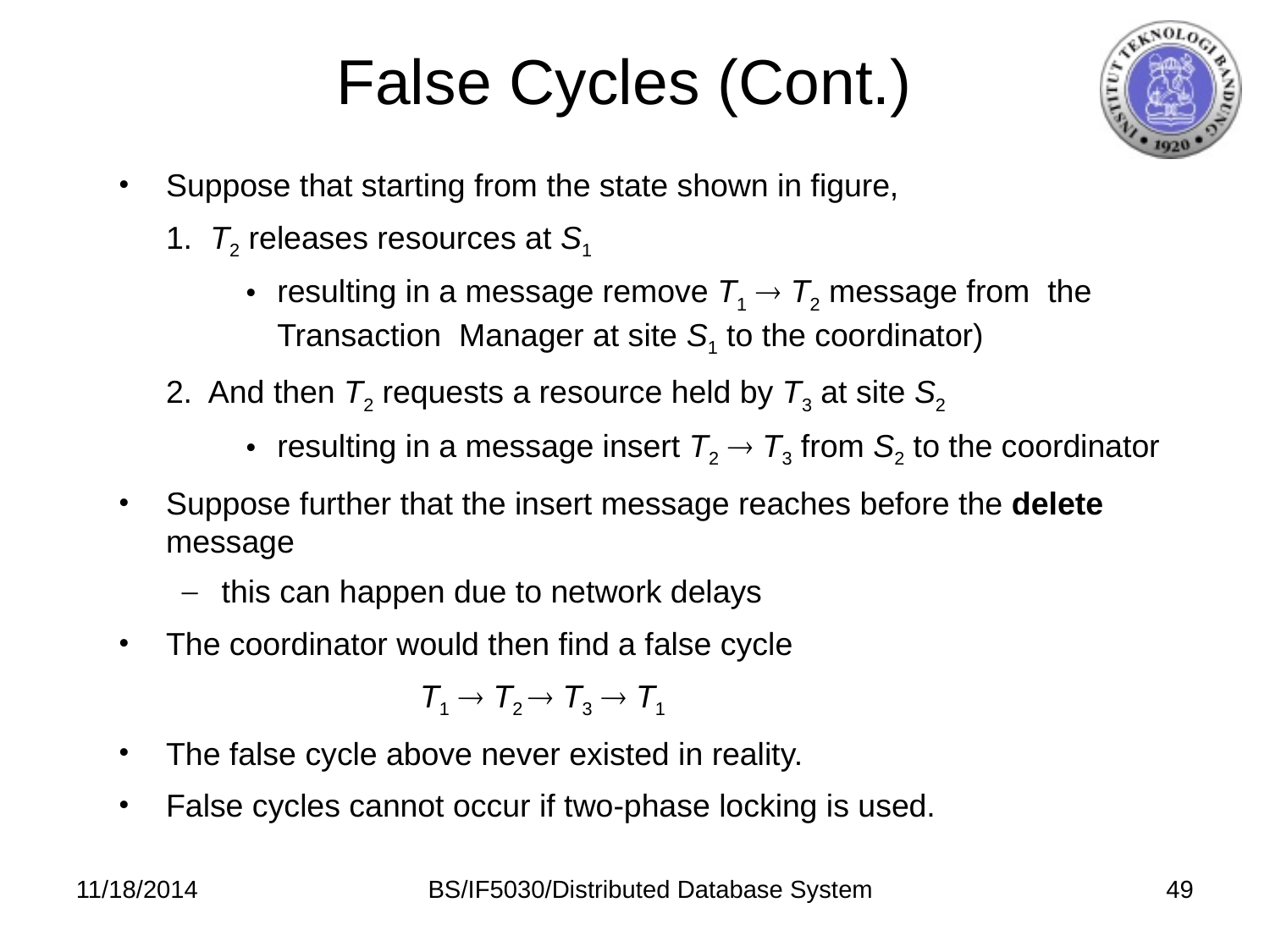

# False Cycles (Cont.)
Suppose that starting from the state shown in figure,
	1.  T2 releases resources at S1
resulting in a message remove T1 → T2 message from  the Transaction  Manager at site S1 to the coordinator)
	2.  And then T2 requests a resource held by T3 at site S2
resulting in a message insert T2 → T3 from S2 to the coordinator
Suppose further that the insert message reaches before the delete message
this can happen due to network delays
The coordinator would then find a false cycle
			T1 → T2 → T3 → T1
The false cycle above never existed in reality.
False cycles cannot occur if two-phase locking is used.
11/18/2014
BS/IF5030/Distributed Database System
49